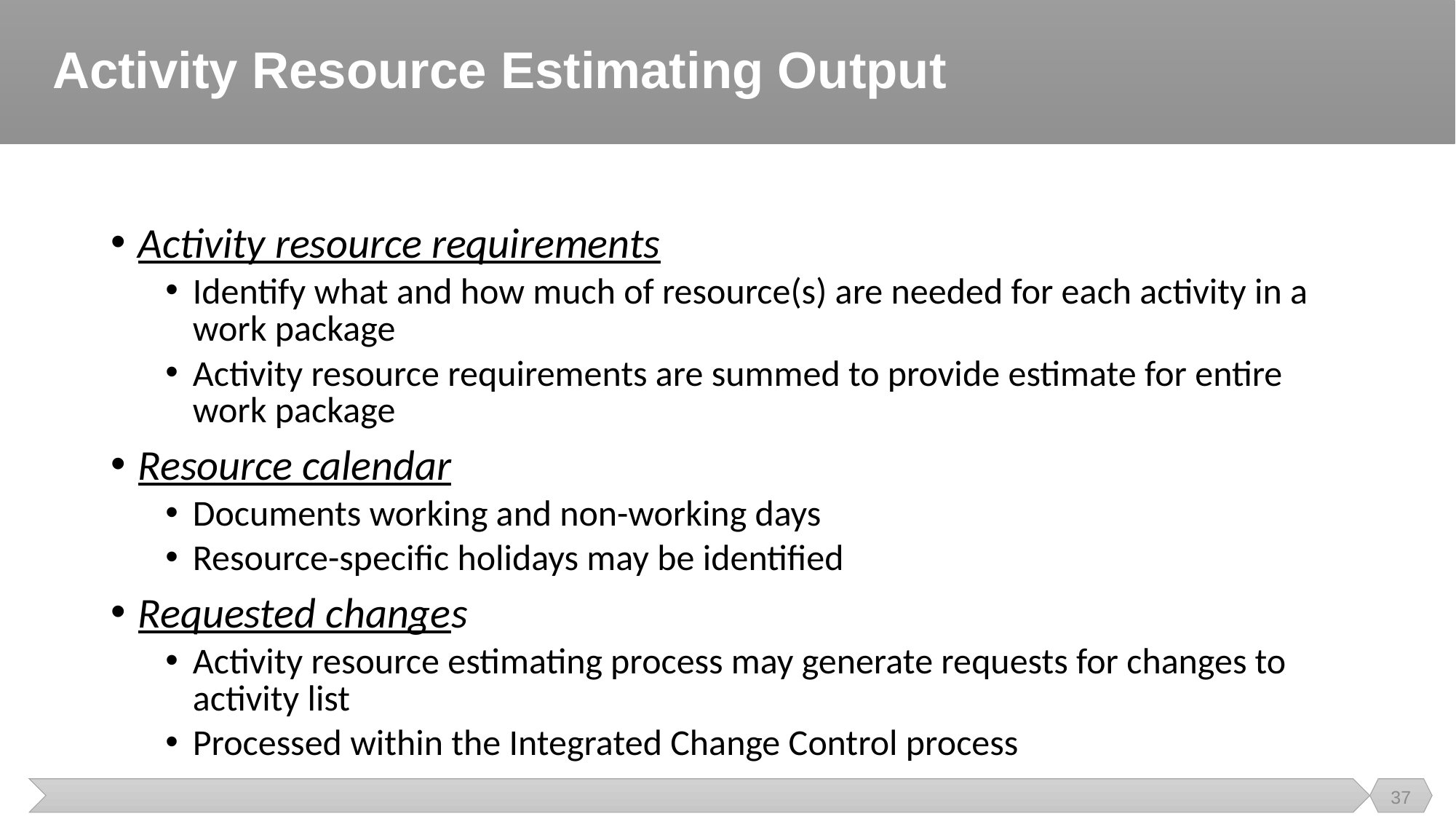

# Activity Resource Estimating Output
Activity resource requirements
Identify what and how much of resource(s) are needed for each activity in a work package
Activity resource requirements are summed to provide estimate for entire work package
Resource calendar
Documents working and non-working days
Resource-specific holidays may be identified
Requested changes
Activity resource estimating process may generate requests for changes to activity list
Processed within the Integrated Change Control process
37